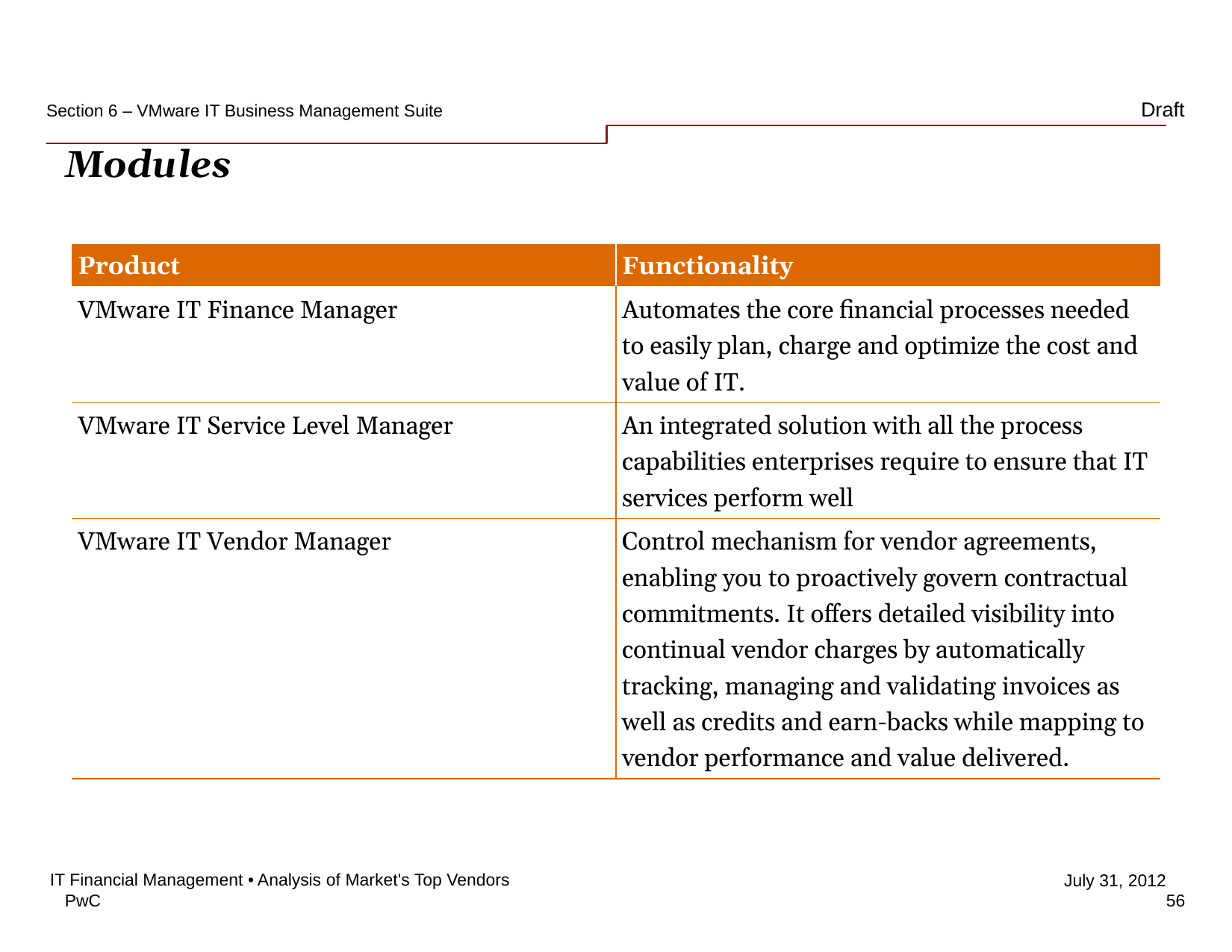

Section 6 – VMware IT Business Management Suite
# Modules
| Product | Functionality |
| --- | --- |
| VMware IT Finance Manager | Automates the core financial processes needed to easily plan, charge and optimize the cost and value of IT. |
| VMware IT Service Level Manager | An integrated solution with all the process capabilities enterprises require to ensure that IT services perform well |
| VMware IT Vendor Manager | Control mechanism for vendor agreements, enabling you to proactively govern contractual commitments. It offers detailed visibility into continual vendor charges by automatically tracking, managing and validating invoices as well as credits and earn-backs while mapping to vendor performance and value delivered. |
IT Financial Management • Analysis of Market's Top Vendors
56